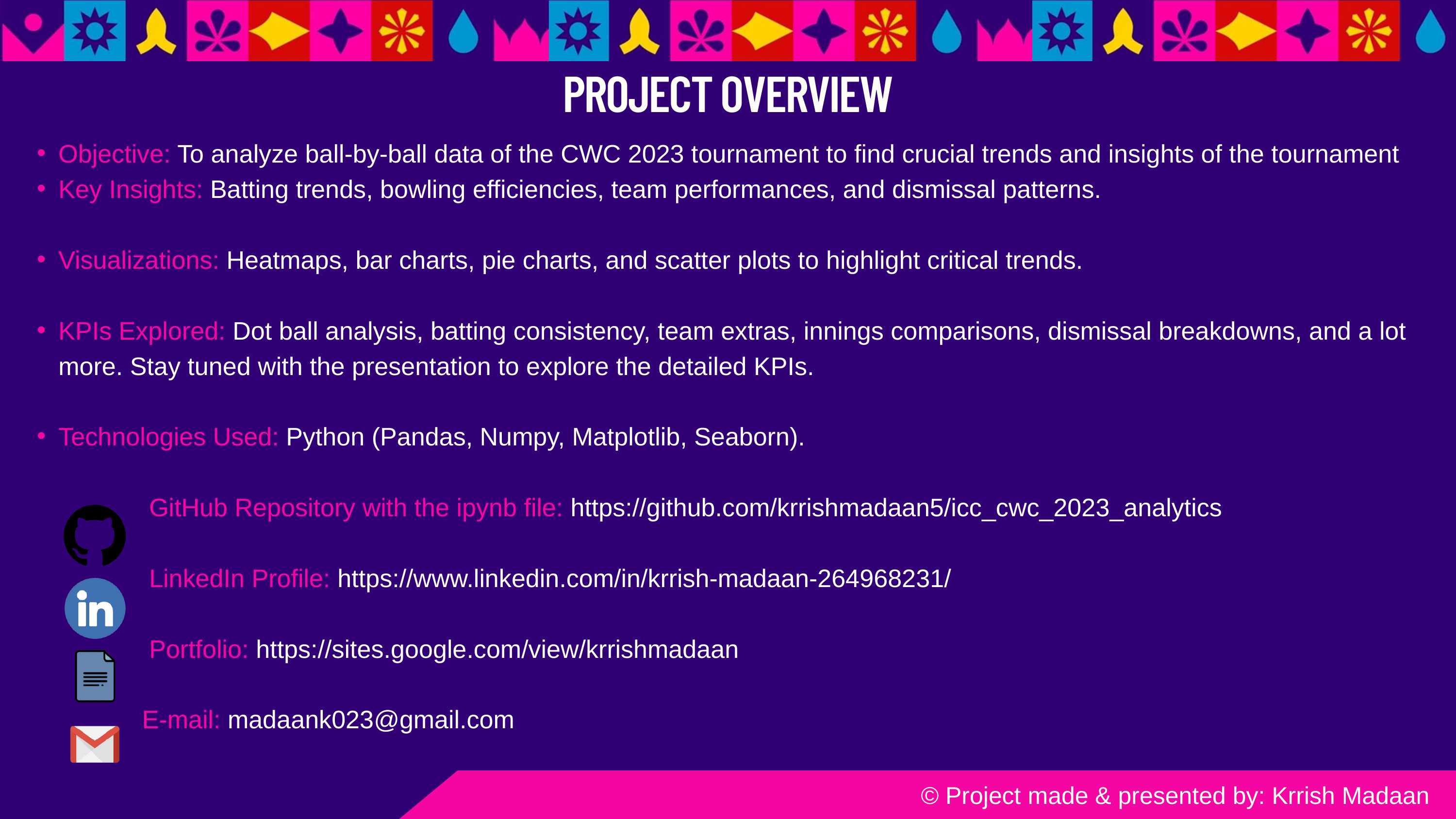

Objective: To analyze ball-by-ball data of the CWC 2023 tournament to find crucial trends and insights of the tournament
Key Insights: Batting trends, bowling efficiencies, team performances, and dismissal patterns.

Visualizations: Heatmaps, bar charts, pie charts, and scatter plots to highlight critical trends.

KPIs Explored: Dot ball analysis, batting consistency, team extras, innings comparisons, dismissal breakdowns, and a lot more. Stay tuned with the presentation to explore the detailed KPIs.

Technologies Used: Python (Pandas, Numpy, Matplotlib, Seaborn).

                   GitHub Repository with the ipynb file: https://github.com/krrishmadaan5/icc_cwc_2023_analytics

                   LinkedIn Profile: https://www.linkedin.com/in/krrish-madaan-264968231/

                   Portfolio: https://sites.google.com/view/krrishmadaan

                  E-mail: madaank023@gmail.com

PROJECT OVERVIEW

© Project made & presented by: Krrish Madaan